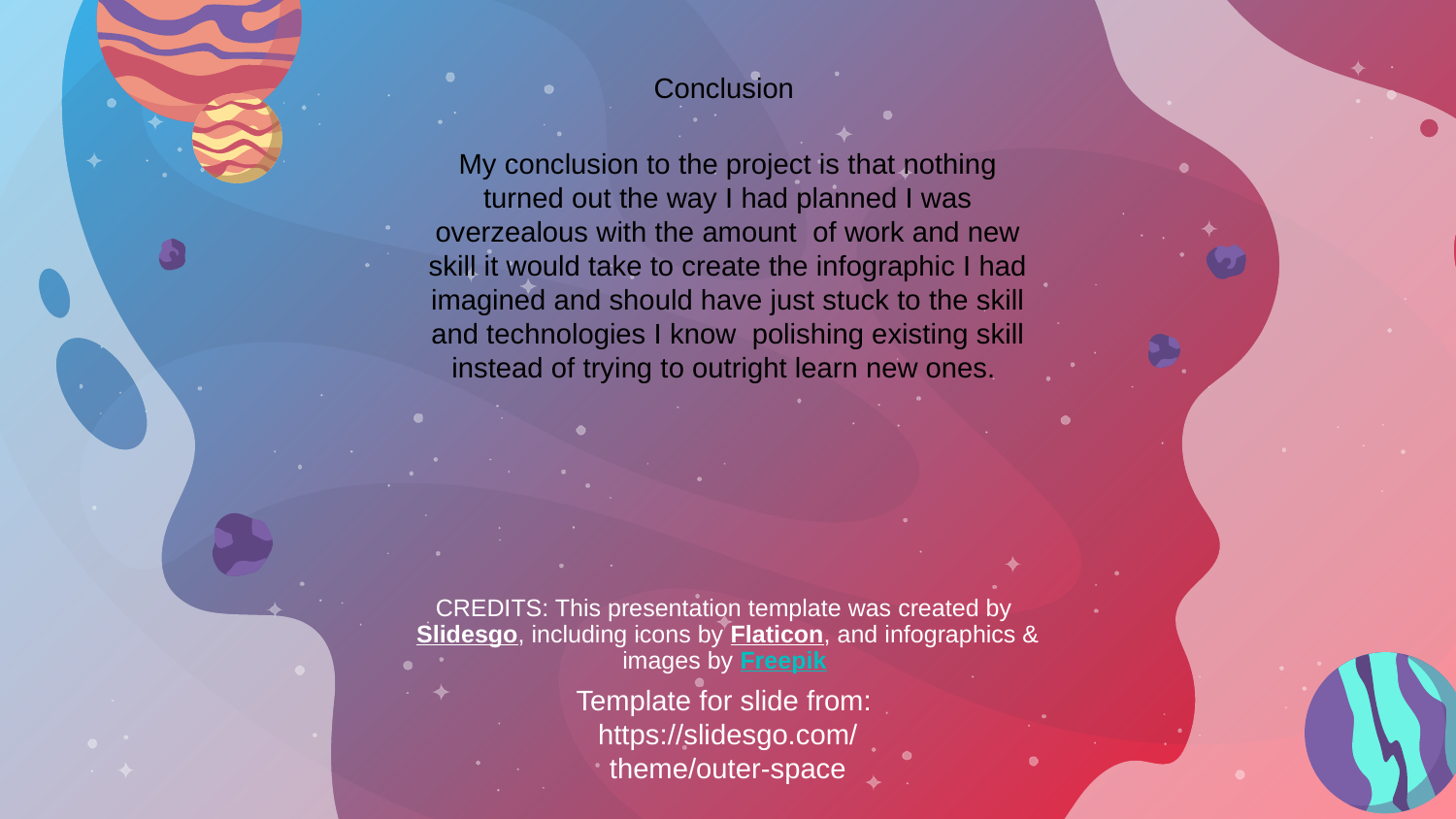

Conclusion
My conclusion to the project is that nothing turned out the way I had planned I was overzealous with the amount  of work and new skill it would take to create the infographic I had imagined and should have just stuck to the skill and technologies I know  polishing existing skill instead of trying to outright learn new ones.
Template for slide from:
https://slidesgo.com/theme/outer-space